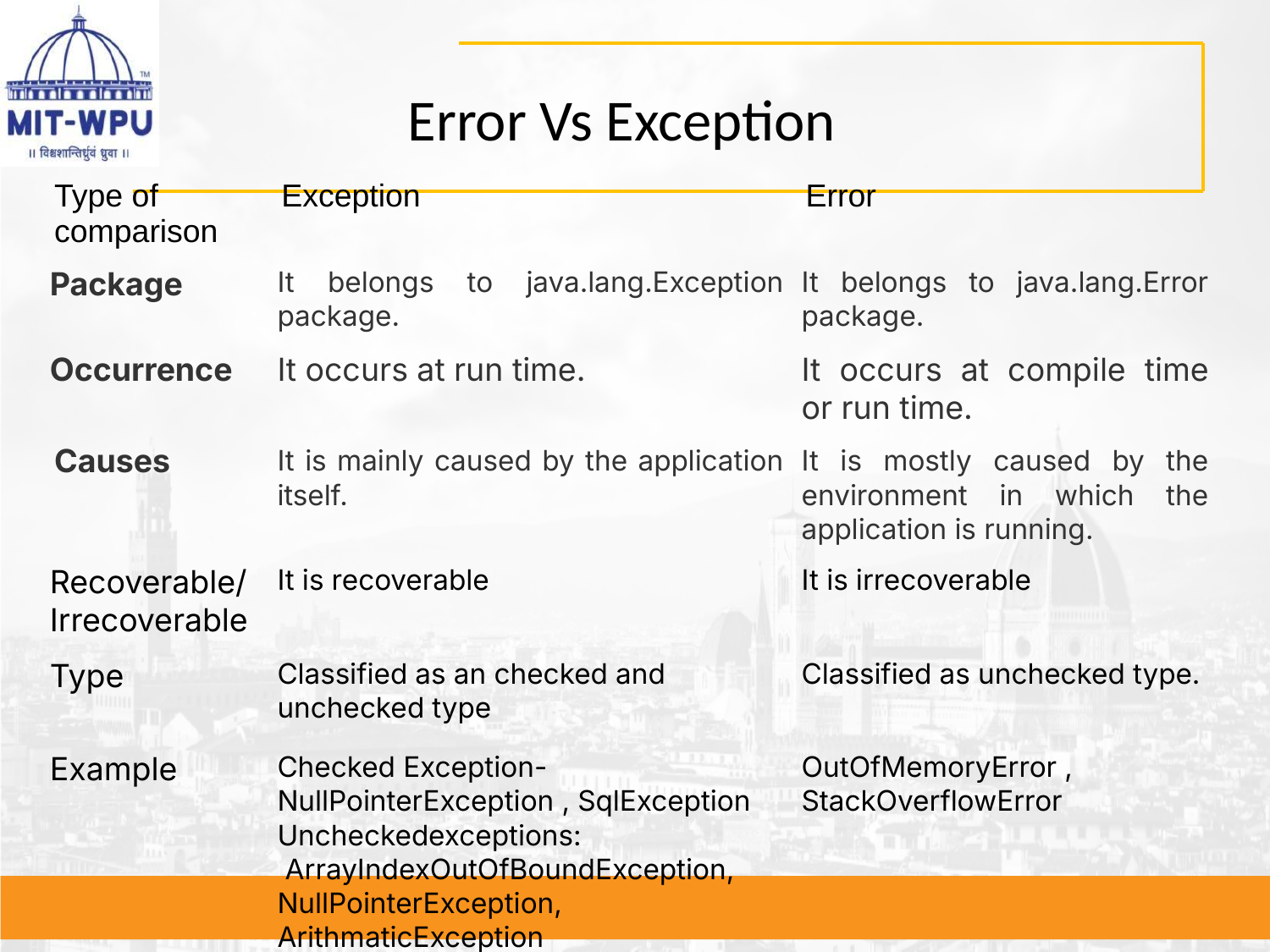

# Error Vs Exception
| Type of comparison | Exception | Error |
| --- | --- | --- |
| Package | It belongs to java.lang.Exception package. | It belongs to java.lang.Error package. |
| Occurrence | It occurs at run time. | It occurs at compile time or run time. |
| Causes | It is mainly caused by the application itself. | It is mostly caused by the environment in which the application is running. |
| Recoverable/ Irrecoverable | It is recoverable | It is irrecoverable |
| Type | Classified as an checked and unchecked type | Classified as unchecked type. |
| Example | Checked Exception-NullPointerException , SqlException  Uncheckedexceptions:  ArrayIndexOutOfBoundException, NullPointerException, ArithmaticException | OutOfMemoryError , StackOverflowError |